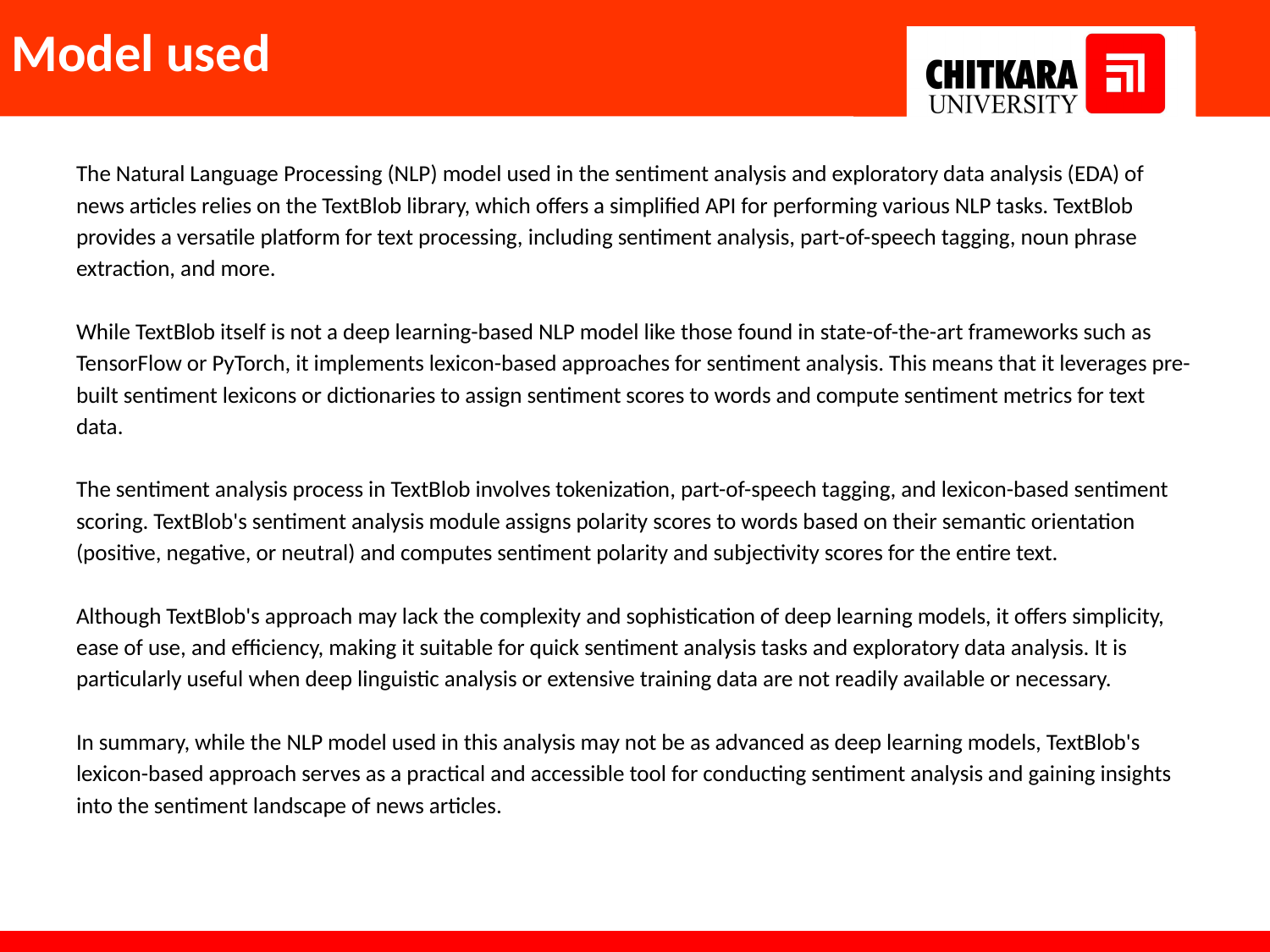

# Model used
The Natural Language Processing (NLP) model used in the sentiment analysis and exploratory data analysis (EDA) of news articles relies on the TextBlob library, which offers a simplified API for performing various NLP tasks. TextBlob provides a versatile platform for text processing, including sentiment analysis, part-of-speech tagging, noun phrase extraction, and more.

While TextBlob itself is not a deep learning-based NLP model like those found in state-of-the-art frameworks such as TensorFlow or PyTorch, it implements lexicon-based approaches for sentiment analysis. This means that it leverages pre-built sentiment lexicons or dictionaries to assign sentiment scores to words and compute sentiment metrics for text data.

The sentiment analysis process in TextBlob involves tokenization, part-of-speech tagging, and lexicon-based sentiment scoring. TextBlob's sentiment analysis module assigns polarity scores to words based on their semantic orientation (positive, negative, or neutral) and computes sentiment polarity and subjectivity scores for the entire text.

Although TextBlob's approach may lack the complexity and sophistication of deep learning models, it offers simplicity, ease of use, and efficiency, making it suitable for quick sentiment analysis tasks and exploratory data analysis. It is particularly useful when deep linguistic analysis or extensive training data are not readily available or necessary.

In summary, while the NLP model used in this analysis may not be as advanced as deep learning models, TextBlob's lexicon-based approach serves as a practical and accessible tool for conducting sentiment analysis and gaining insights into the sentiment landscape of news articles.